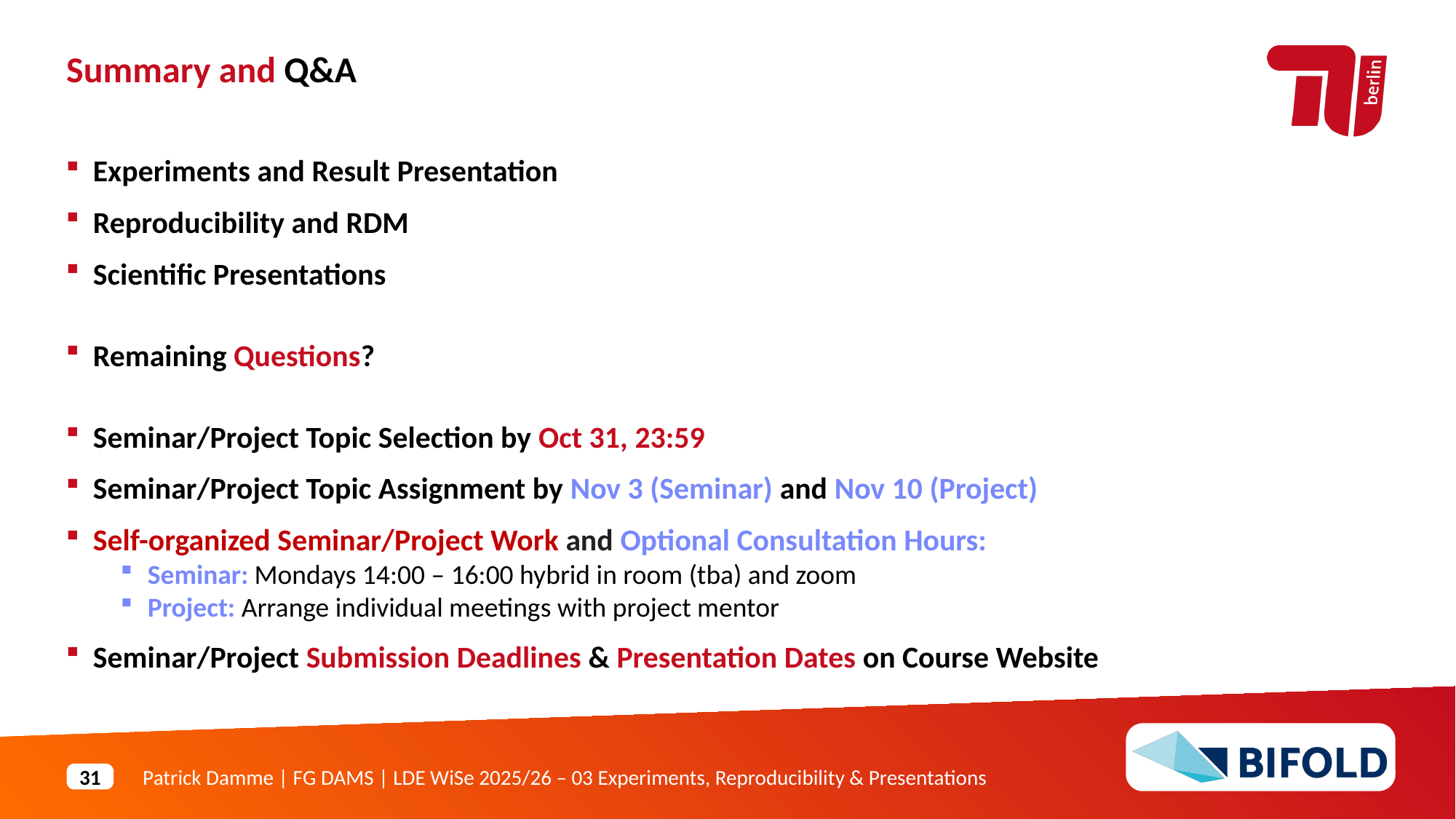

Summary and Q&A
Experiments and Result Presentation
Reproducibility and RDM
Scientific Presentations

Remaining Questions?

Seminar/Project Topic Selection by Oct 31, 23:59
Seminar/Project Topic Assignment by Nov 3 (Seminar) and Nov 10 (Project)
Self-organized Seminar/Project Work and Optional Consultation Hours:
Seminar: Mondays 14:00 – 16:00 hybrid in room (tba) and zoom
Project: Arrange individual meetings with project mentor
Seminar/Project Submission Deadlines & Presentation Dates on Course Website